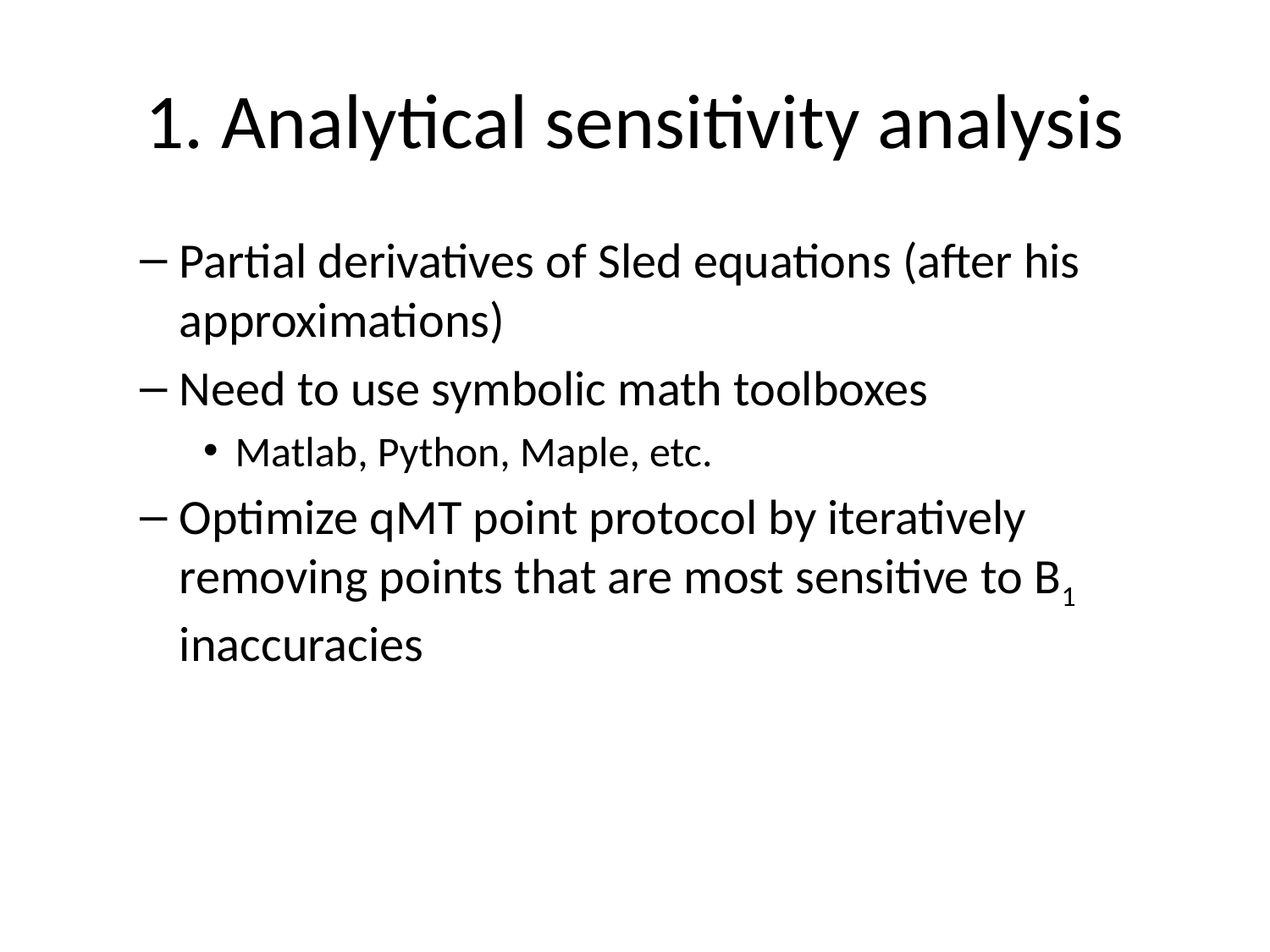

# 1. Analytical sensitivity analysis
Partial derivatives of Sled equations (after his approximations)
Need to use symbolic math toolboxes
Matlab, Python, Maple, etc.
Optimize qMT point protocol by iteratively removing points that are most sensitive to B1 inaccuracies